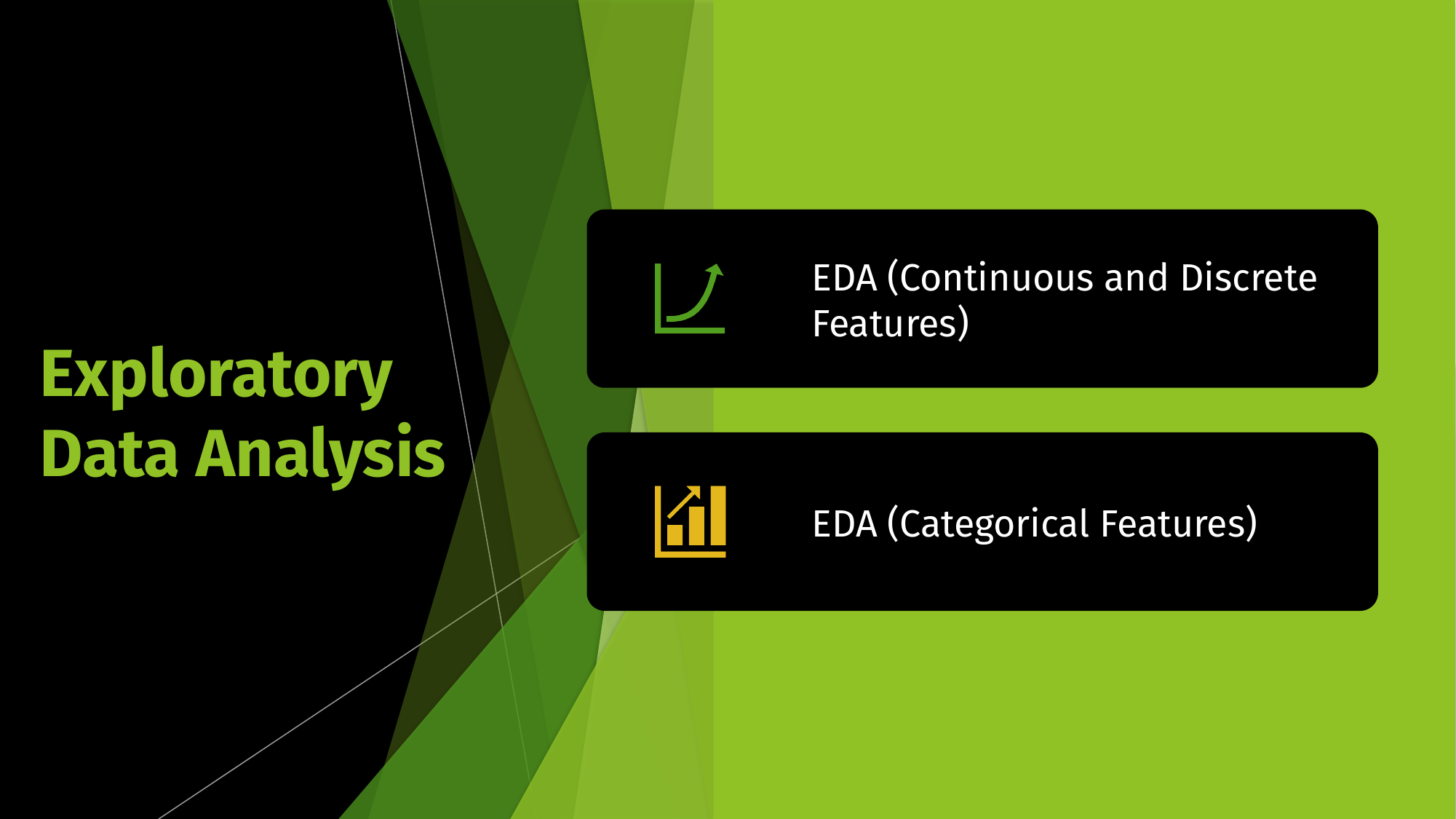

EDA (Continuous and Discrete Features)
EDA (Categorical Features)
# Exploratory Data Analysis